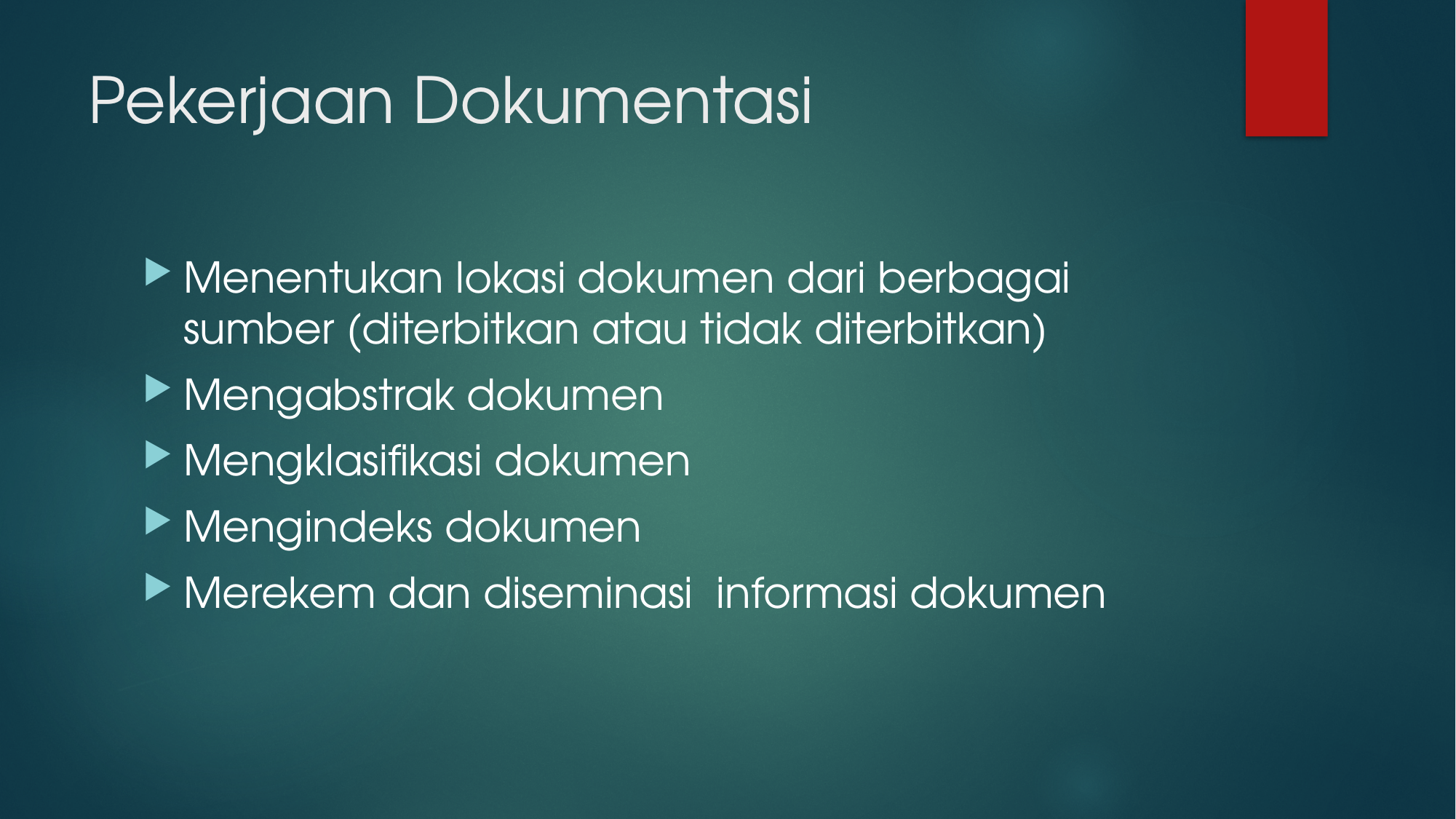

# Pekerjaan Dokumentasi
Menentukan lokasi dokumen dari berbagai sumber (diterbitkan atau tidak diterbitkan)
Mengabstrak dokumen
Mengklasifikasi dokumen
Mengindeks dokumen
Merekem dan diseminasi  informasi dokumen